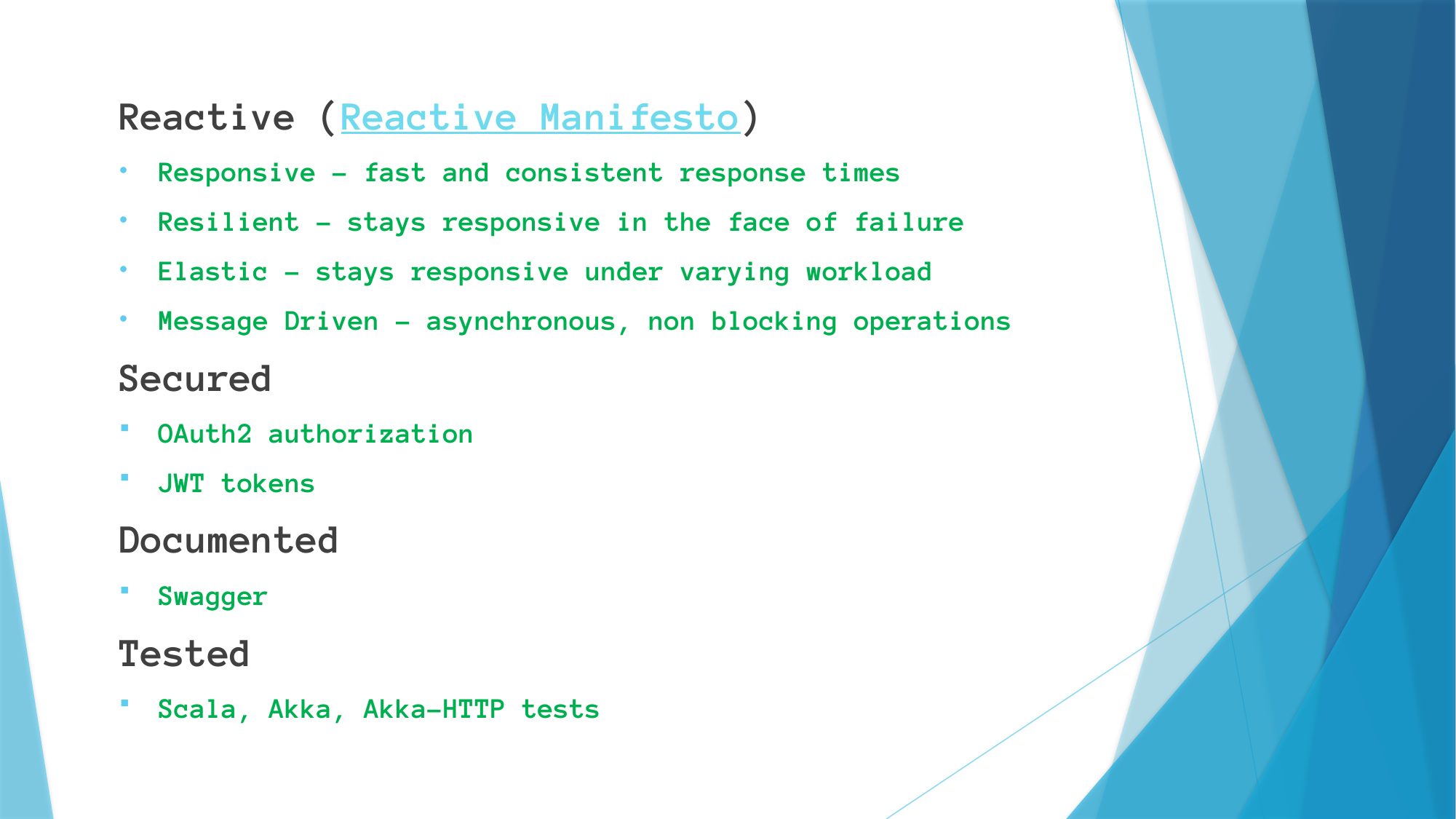

Reactive (Reactive Manifesto)
Responsive - fast and consistent response times
Resilient - stays responsive in the face of failure
Elastic – stays responsive under varying workload
Message Driven – asynchronous, non blocking operations
Secured
OAuth2 authorization
JWT tokens
Documented
Swagger
Tested
Scala, Akka, Akka-HTTP tests